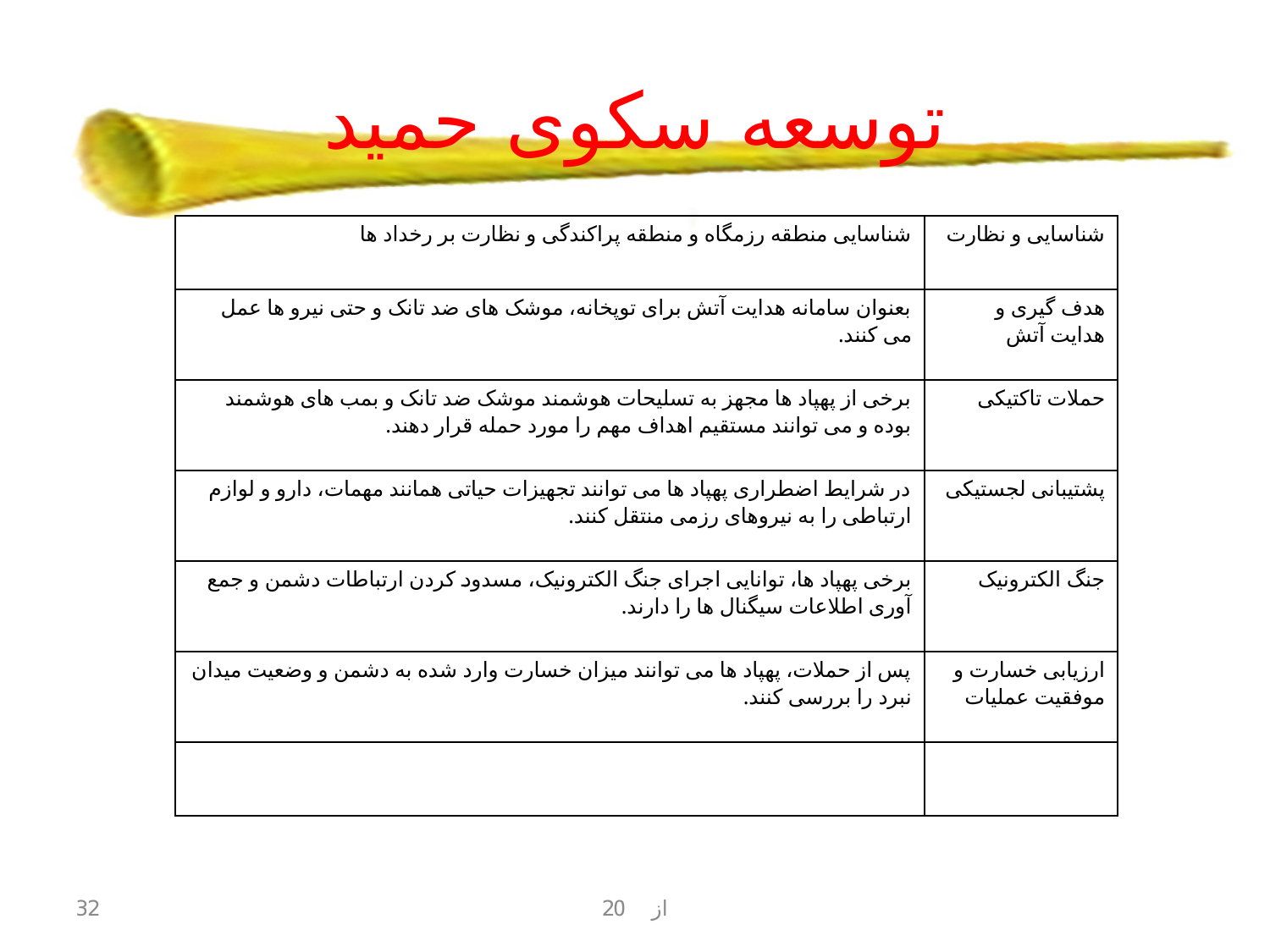

# توسعه سکوی حمید
| شناسایی منطقه رزمگاه و منطقه پراکندگی و نظارت بر رخداد ها | شناسایی و نظارت |
| --- | --- |
| بعنوان سامانه هدایت آتش برای توپخانه، موشک های ضد تانک و حتی نیرو ها عمل می کنند. | هدف گیری و هدایت آتش |
| برخی از پهپاد ها مجهز به تسلیحات هوشمند موشک ضد تانک و بمب های هوشمند بوده و می توانند مستقیم اهداف مهم را مورد حمله قرار دهند. | حملات تاکتیکی |
| در شرایط اضطراری پهپاد ها می توانند تجهیزات حیاتی همانند مهمات، دارو و لوازم ارتباطی را به نیروهای رزمی منتقل کنند. | پشتیبانی لجستیکی |
| برخی پهپاد ها، توانایی اجرای جنگ الکترونیک، مسدود کردن ارتباطات دشمن و جمع آوری اطلاعات سیگنال ها را دارند. | جنگ الکترونیک |
| پس از حملات، پهپاد ها می توانند میزان خسارت وارد شده به دشمن و وضعیت میدان نبرد را بررسی کنند. | ارزیابی خسارت و موفقیت عملیات |
|  |  |
32
از    20